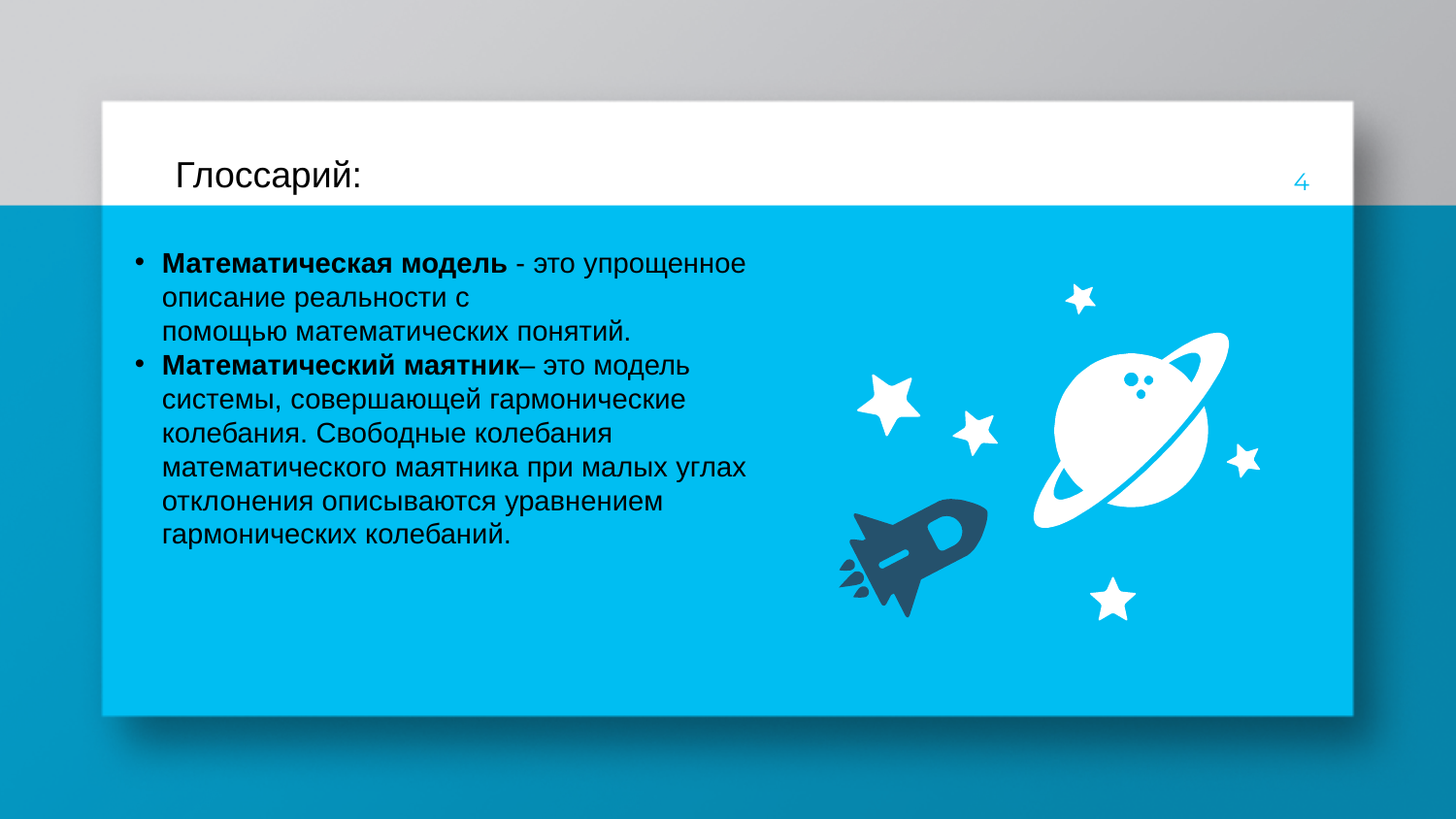

Глоссарий:
4
Математическая модель - это упрощенное описание реальности с помощью математических понятий.
Математический маятник– это модель системы, совершающей гармонические колебания. Свободные колебания математического маятника при малых углах отклонения описываются уравнением гармонических колебаний.